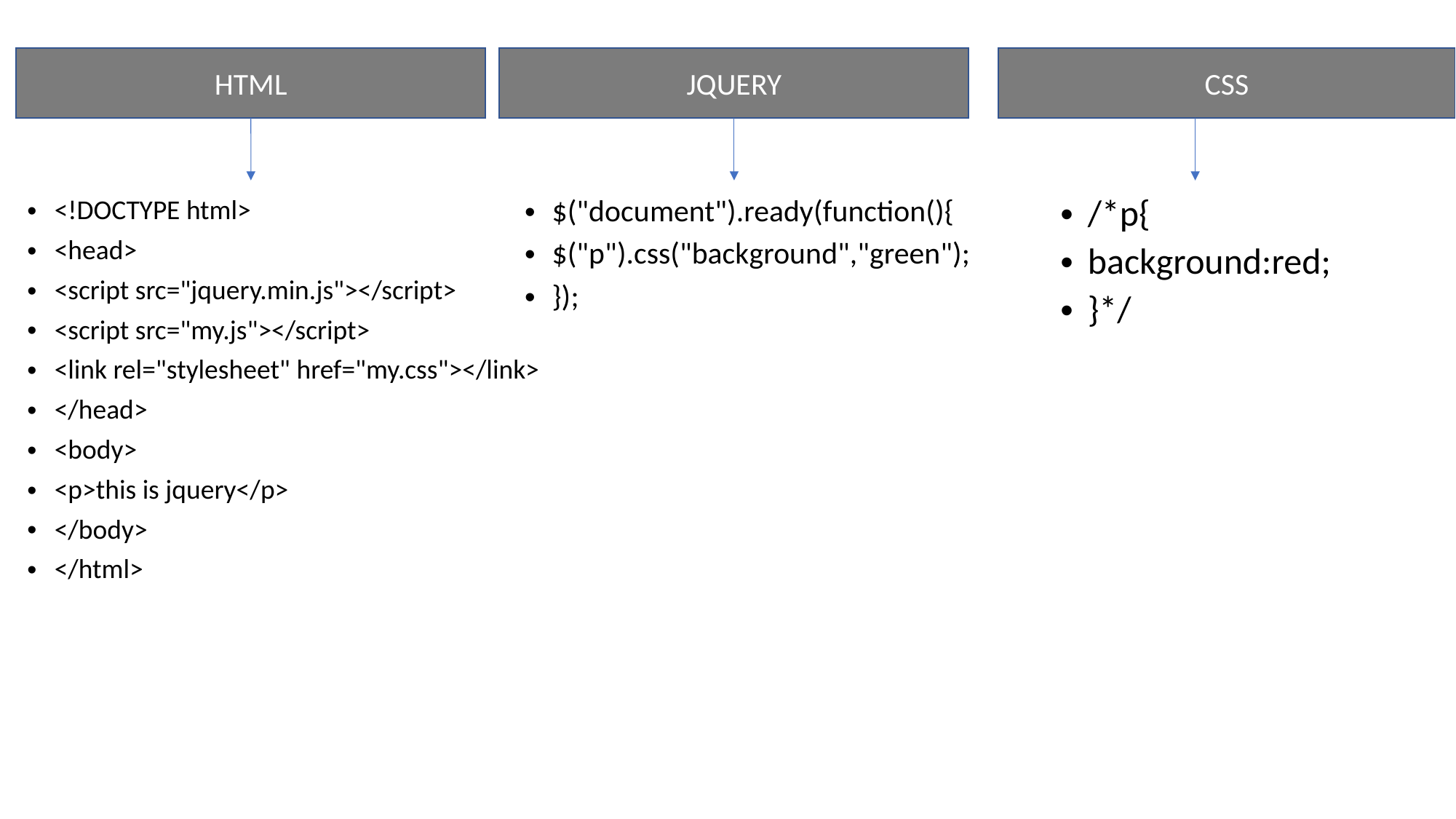

HTML
JQUERY
CSS
<!DOCTYPE html>
<head>
<script src="jquery.min.js"></script>
<script src="my.js"></script>
<link rel="stylesheet" href="my.css"></link>
</head>
<body>
<p>this is jquery</p>
</body>
</html>
$("document").ready(function(){
$("p").css("background","green");
});
/*p{
background:red;
}*/